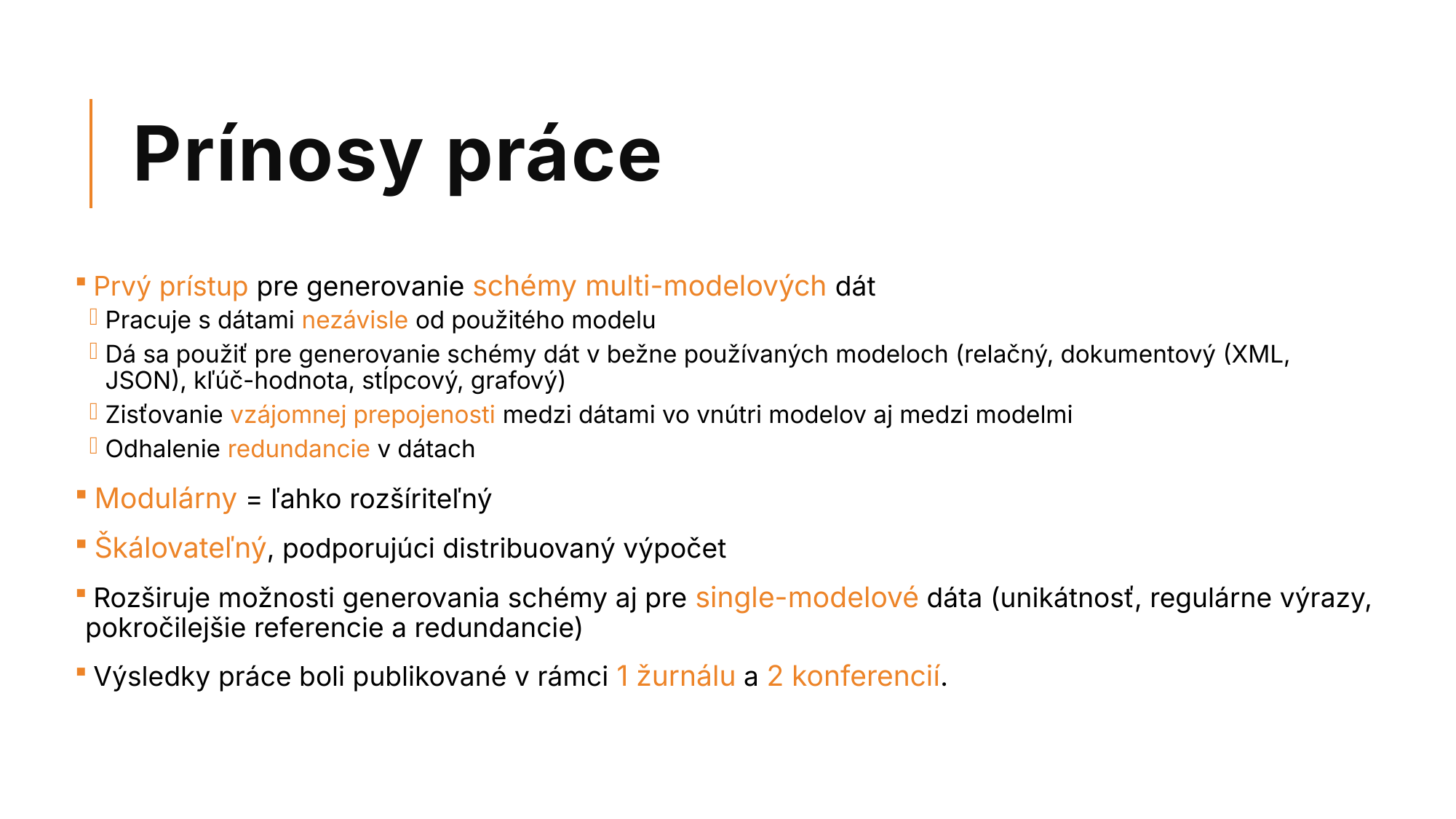

# Prínosy práce
 Prvý prístup pre generovanie schémy multi-modelových dát
Pracuje s dátami nezávisle od použitého modelu
Dá sa použiť pre generovanie schémy dát v bežne používaných modeloch (relačný, dokumentový (XML, JSON), kľúč-hodnota, stĺpcový, grafový)
Zisťovanie vzájomnej prepojenosti medzi dátami vo vnútri modelov aj medzi modelmi
Odhalenie redundancie v dátach
 Modulárny = ľahko rozšíriteľný
 Škálovateľný, podporujúci distribuovaný výpočet
 Rozširuje možnosti generovania schémy aj pre single-modelové dáta (unikátnosť, regulárne výrazy, pokročilejšie referencie a redundancie)
 Výsledky práce boli publikované v rámci 1 žurnálu a 2 konferencií.